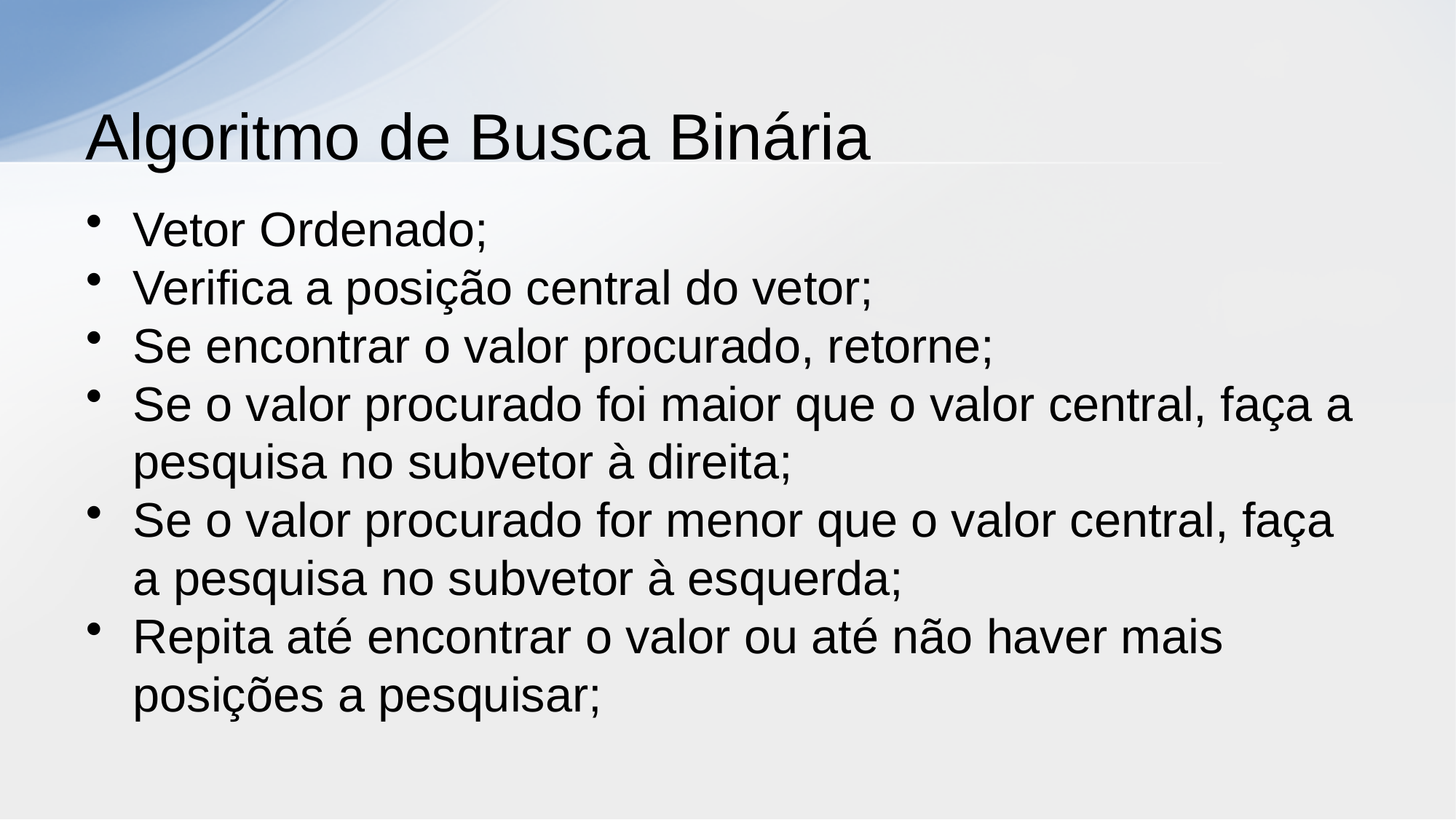

# Algoritmo de Busca Binária
Vetor Ordenado;
Verifica a posição central do vetor;
Se encontrar o valor procurado, retorne;
Se o valor procurado foi maior que o valor central, faça a pesquisa no subvetor à direita;
Se o valor procurado for menor que o valor central, faça a pesquisa no subvetor à esquerda;
Repita até encontrar o valor ou até não haver mais posições a pesquisar;